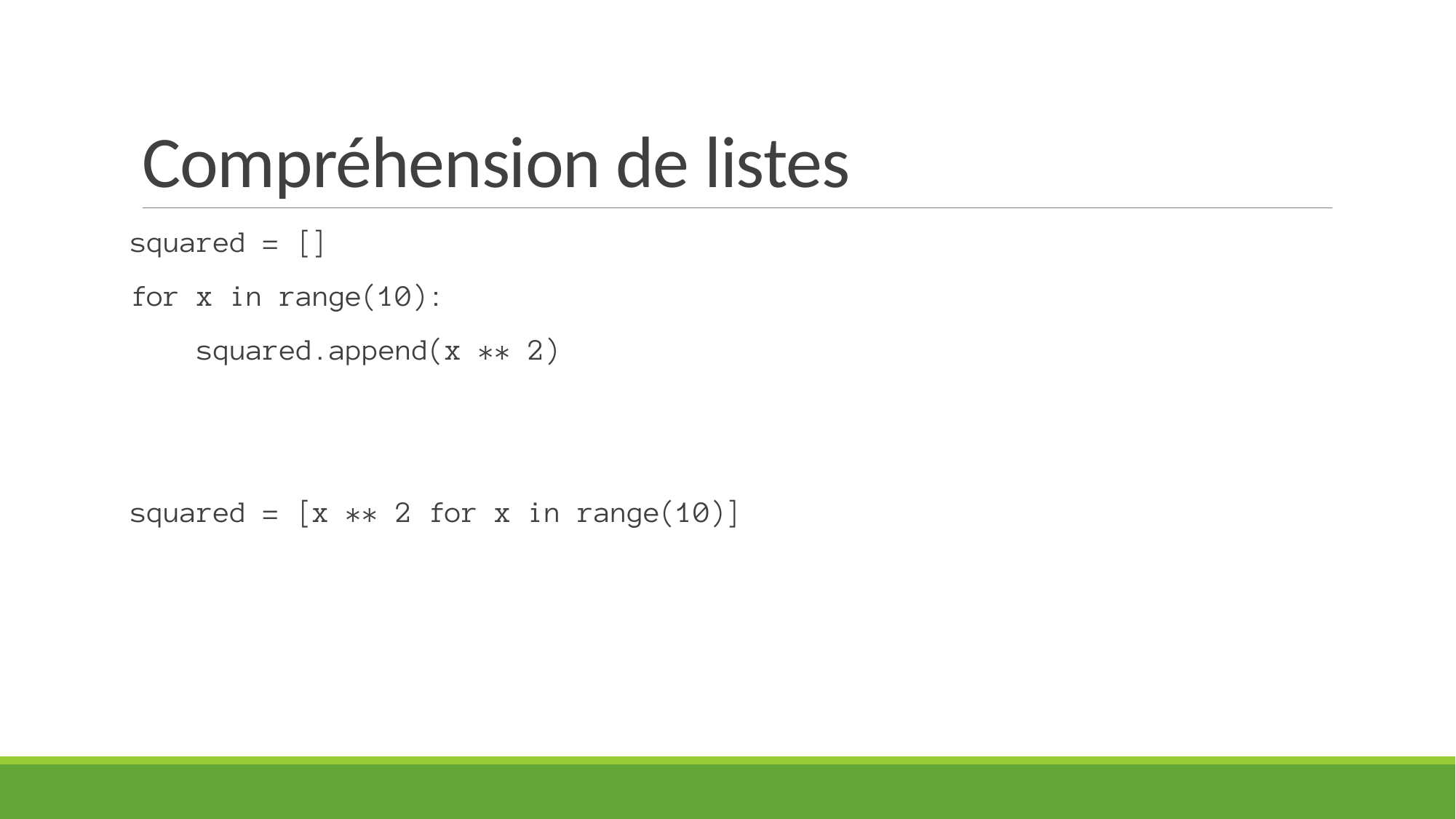

# Compréhension de listes
squared = []
for x in range(10):
    squared.append(x ** 2)

squared = [x ** 2 for x in range(10)]